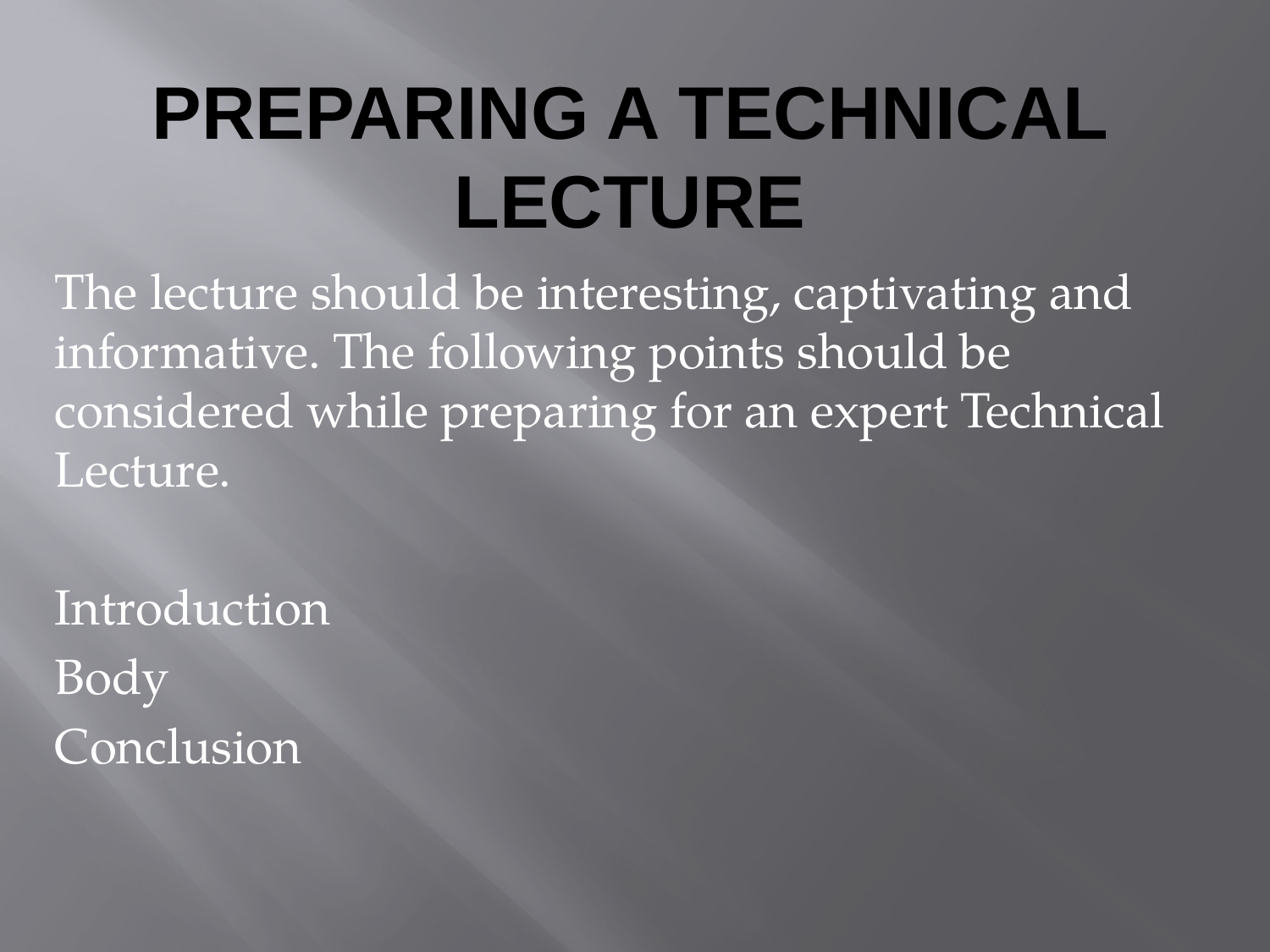

# Preparing a technical lecture
The lecture should be interesting, captivating and informative. The following points should be considered while preparing for an expert Technical Lecture.

Introduction
Body
Conclusion